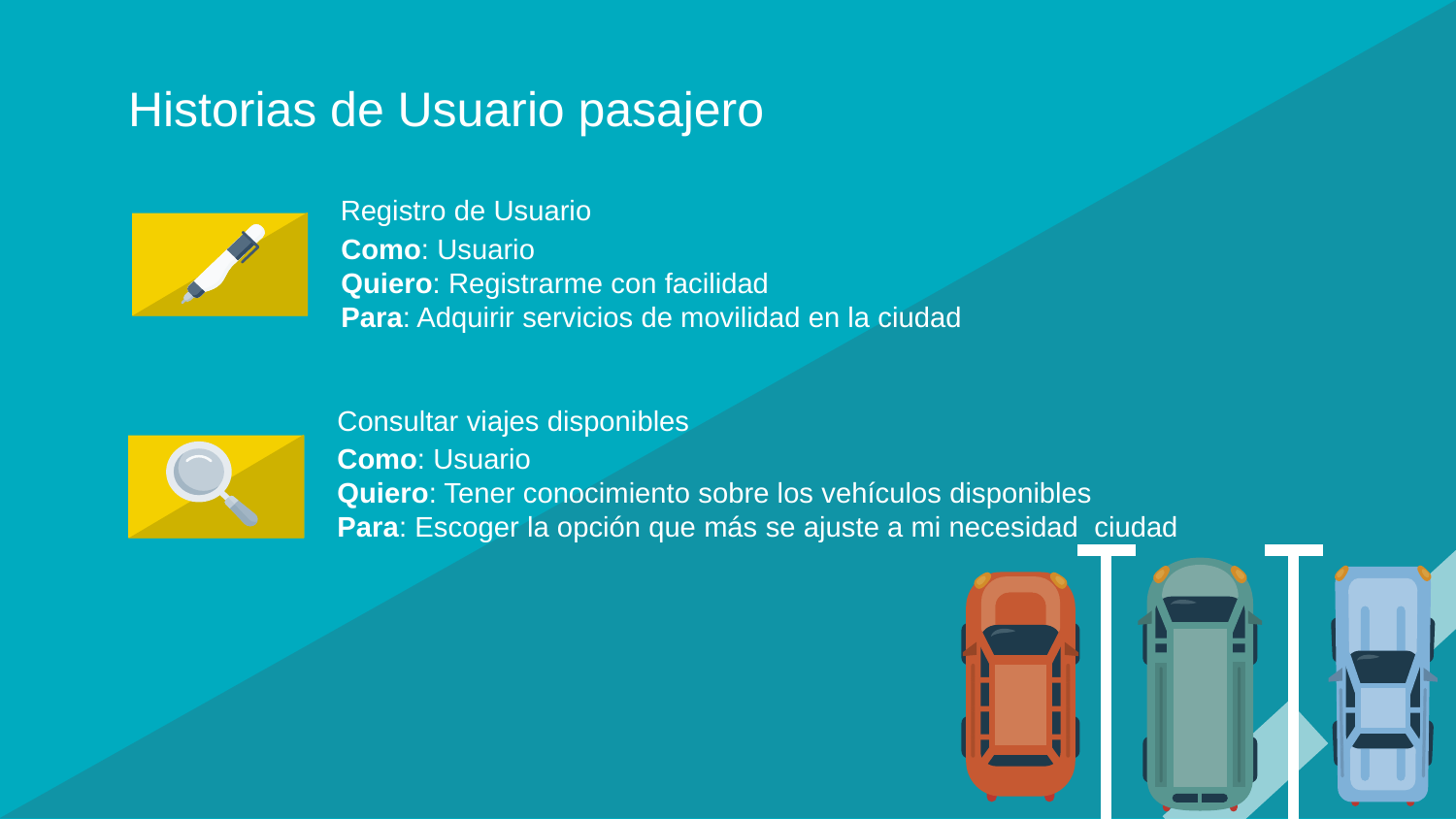

# Historias de Usuario pasajero
Registro de Usuario

Como: Usuario
Quiero: Registrarme con facilidad
Para: Adquirir servicios de movilidad en la ciudad

Consultar viajes disponibles
Como: Usuario
Quiero: Tener conocimiento sobre los vehículos disponibles
Para: Escoger la opción que más se ajuste a mi necesidad  ciudad